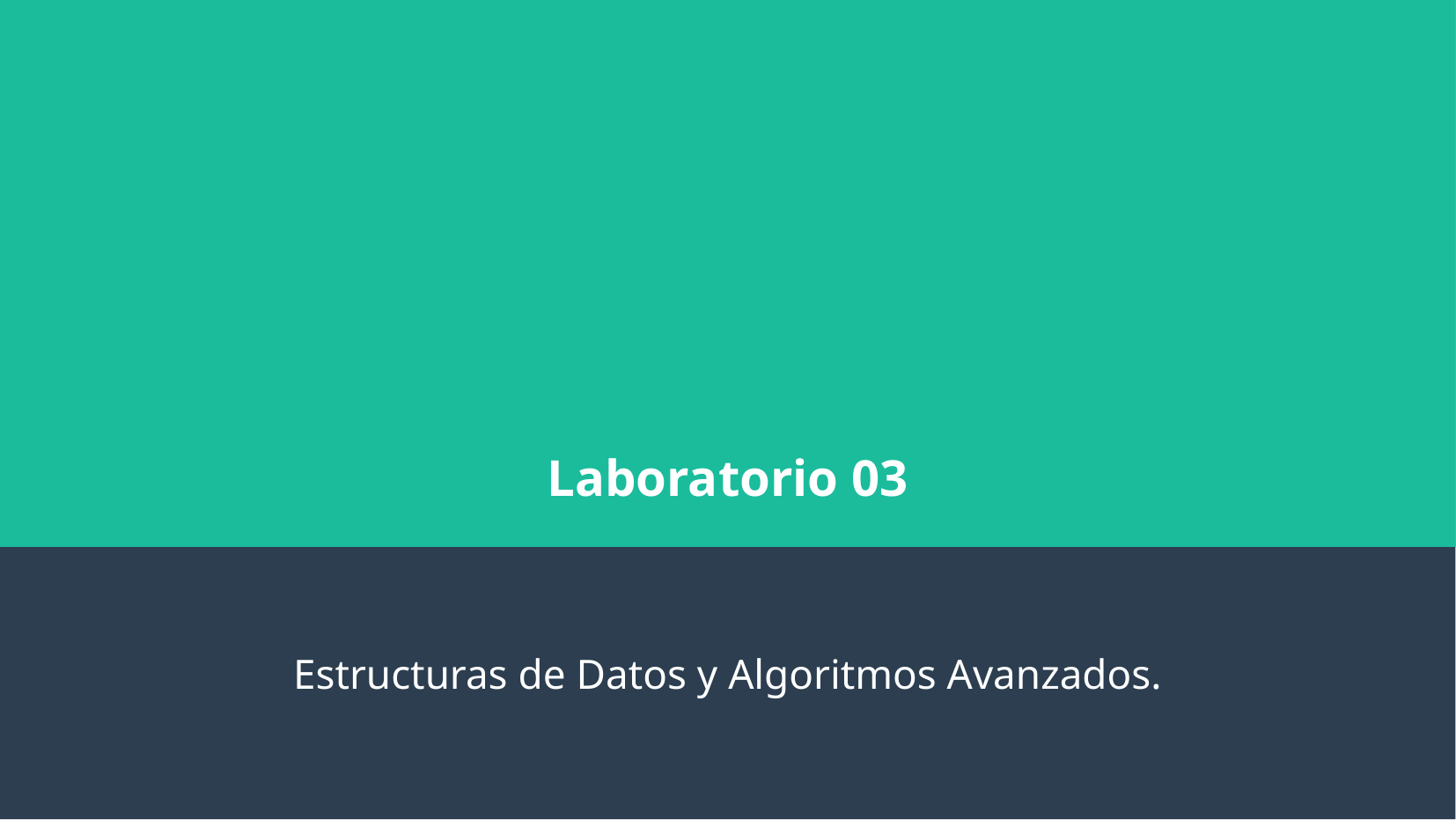

Laboratorio 03
Estructuras de Datos y Algoritmos Avanzados.